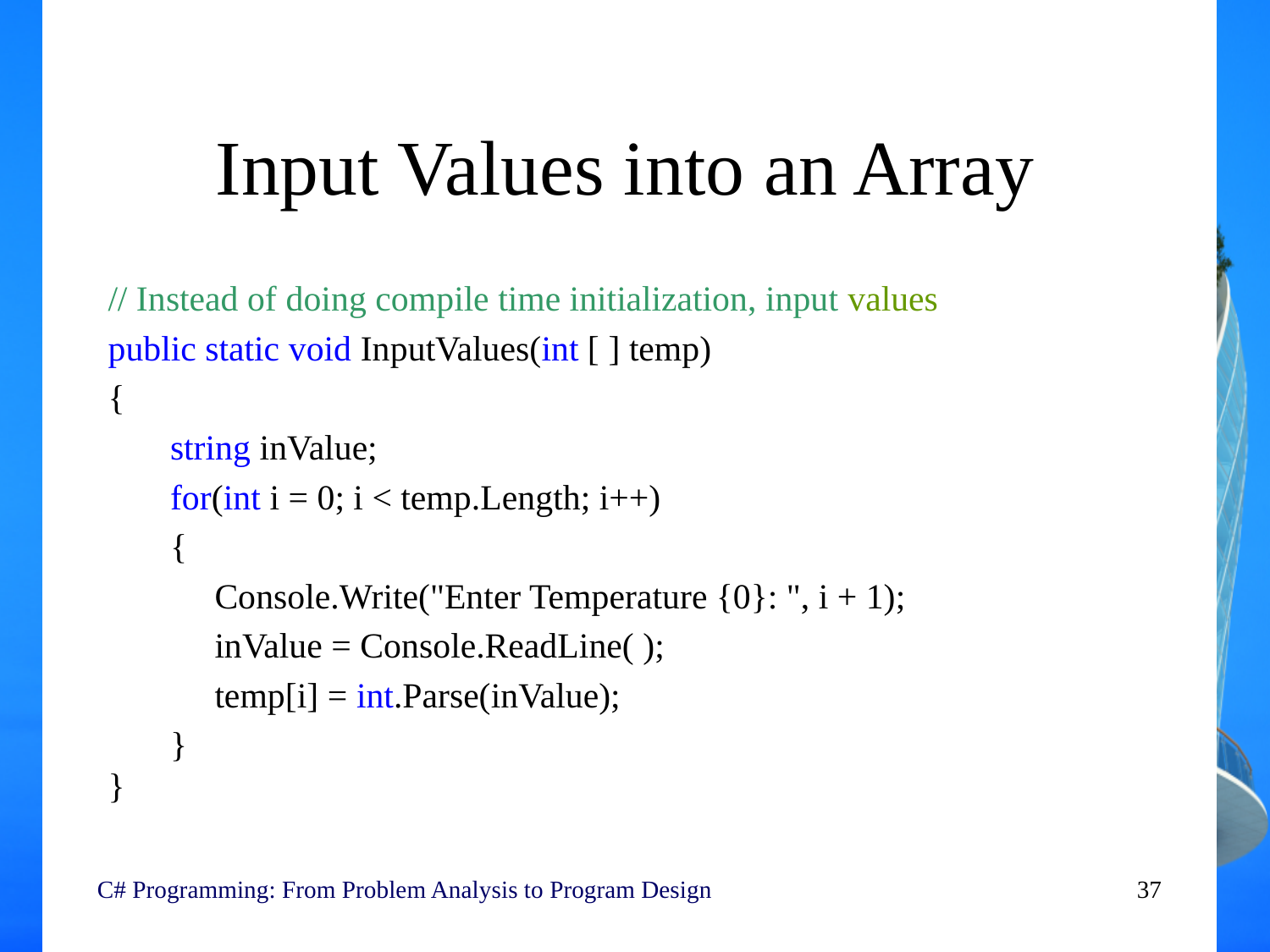

# Input Values into an Array
// Instead of doing compile time initialization, input values
public static void InputValues(int [ ] temp)
{
       string inValue;
       for(int i = 0; i < temp.Length; i++)
       {
            Console.Write("Enter Temperature {0}: ", i + 1);
            inValue = Console.ReadLine( );
            temp[i] = int.Parse(inValue);
       }
}

C# Programming: From Problem Analysis to Program Design

37